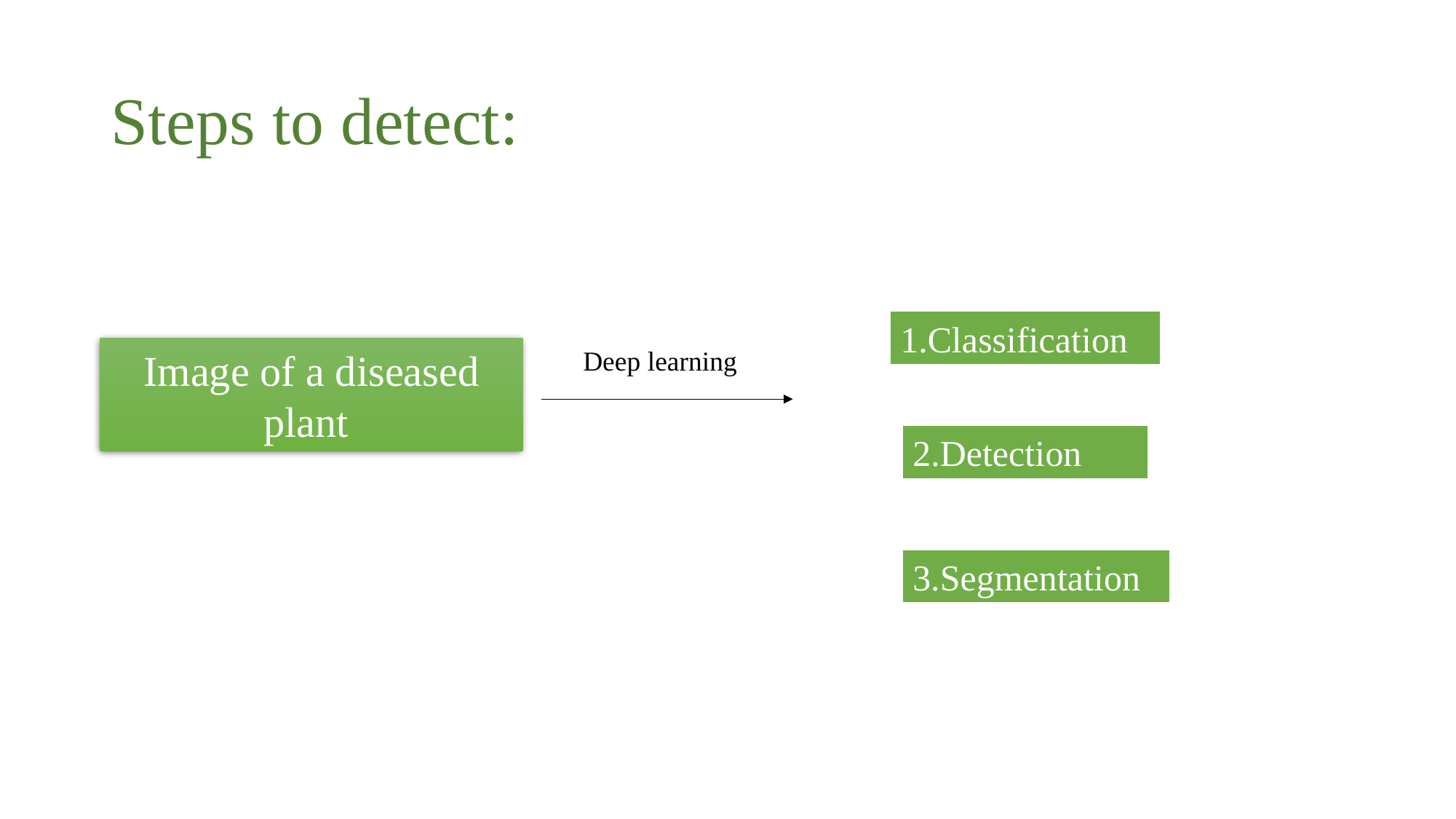

# Steps to detect:
1.Classification
Deep learning
Image of a diseased plant
2.Detection
3.Segmentation